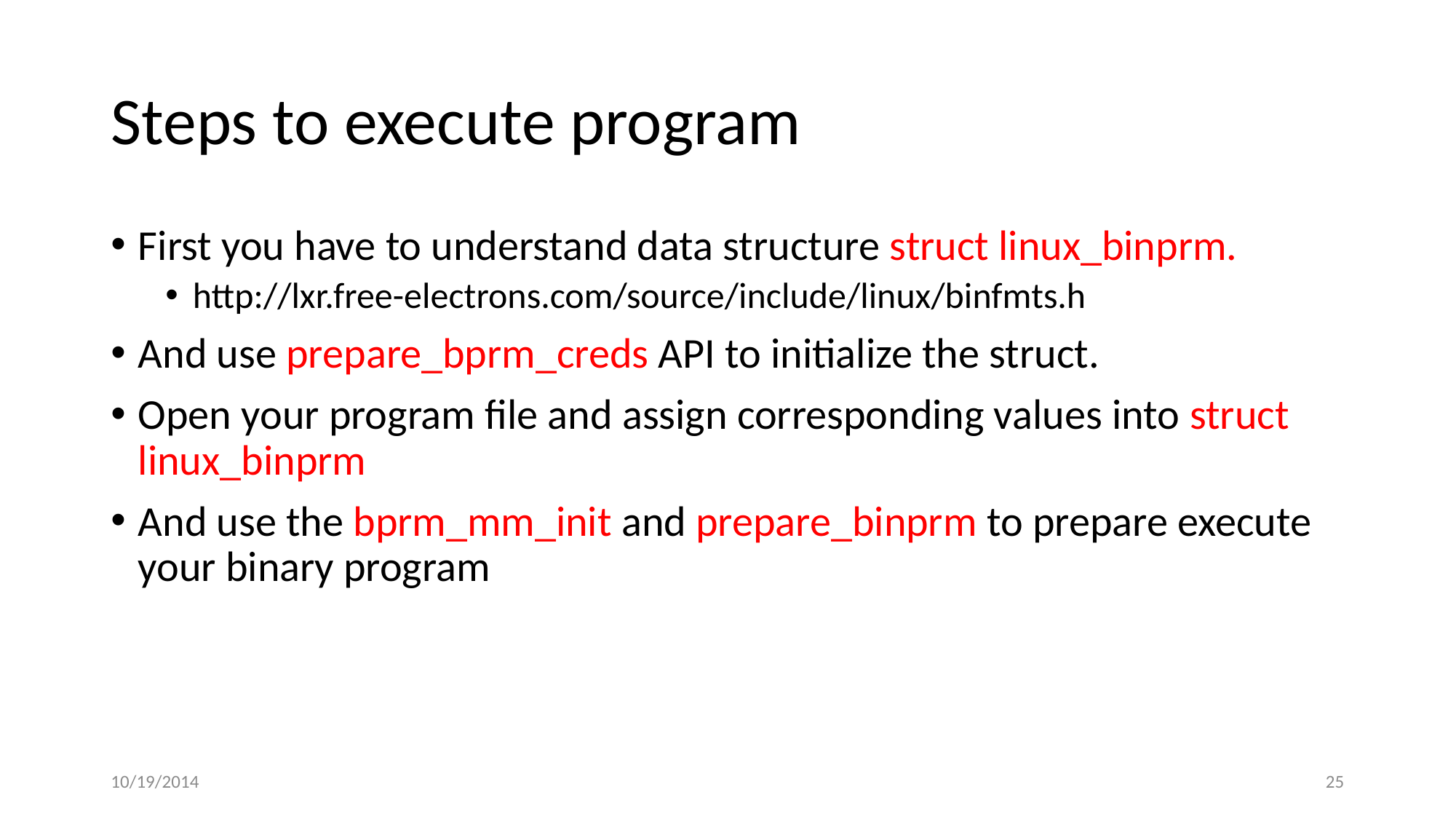

# Steps to execute program
First you have to understand data structure struct linux_binprm.
http://lxr.free-electrons.com/source/include/linux/binfmts.h
And use prepare_bprm_creds API to initialize the struct.
Open your program file and assign corresponding values into struct linux_binprm
And use the bprm_mm_init and prepare_binprm to prepare execute your binary program

10/19/2014
25